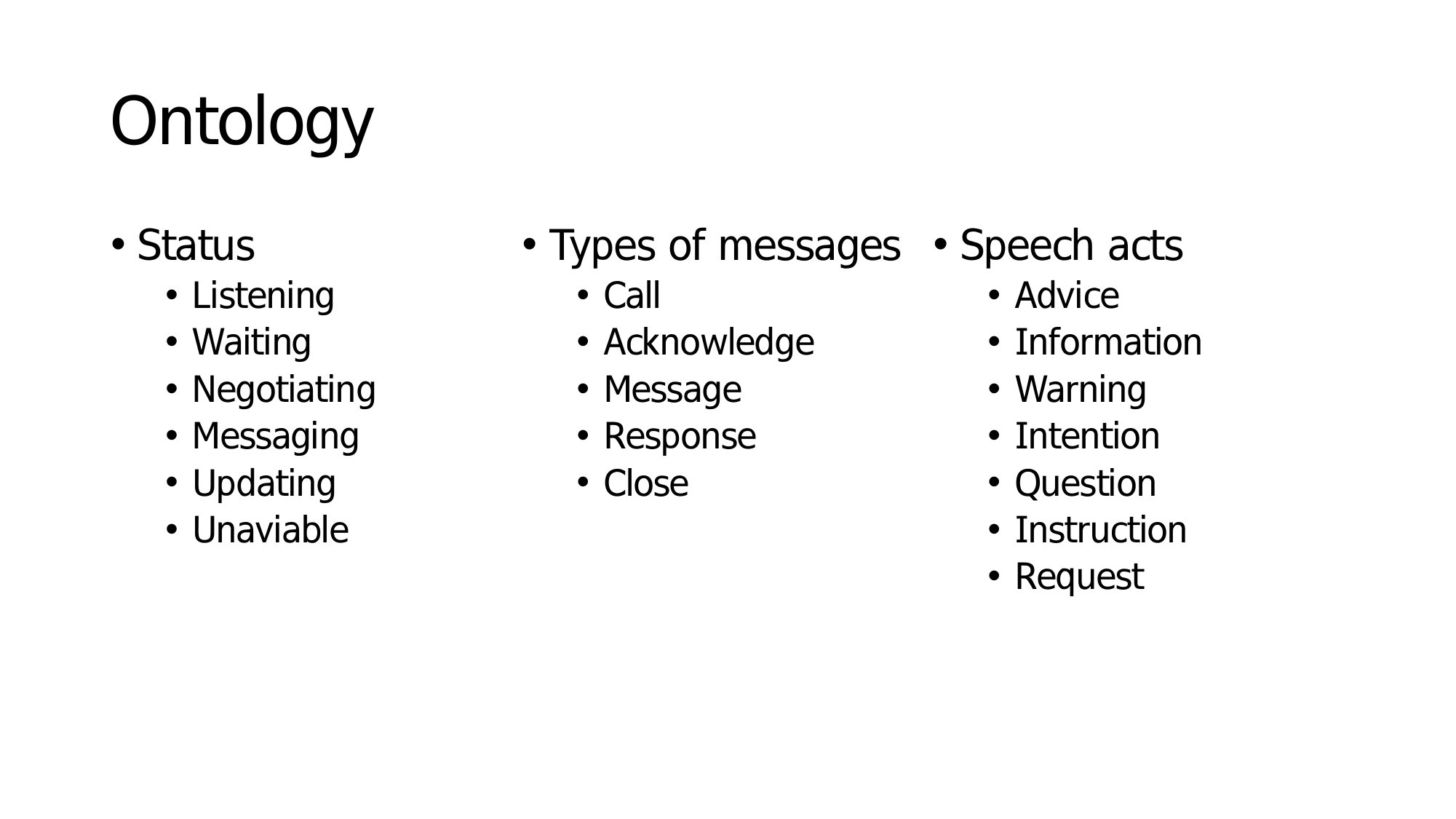

# Ontology
Status
Listening
Waiting
Negotiating
Messaging
Updating
Unaviable

Types of messages
Call
Acknowledge
Message
Response
Close

Speech acts
Advice
Information
Warning
Intention
Question
Instruction
Request